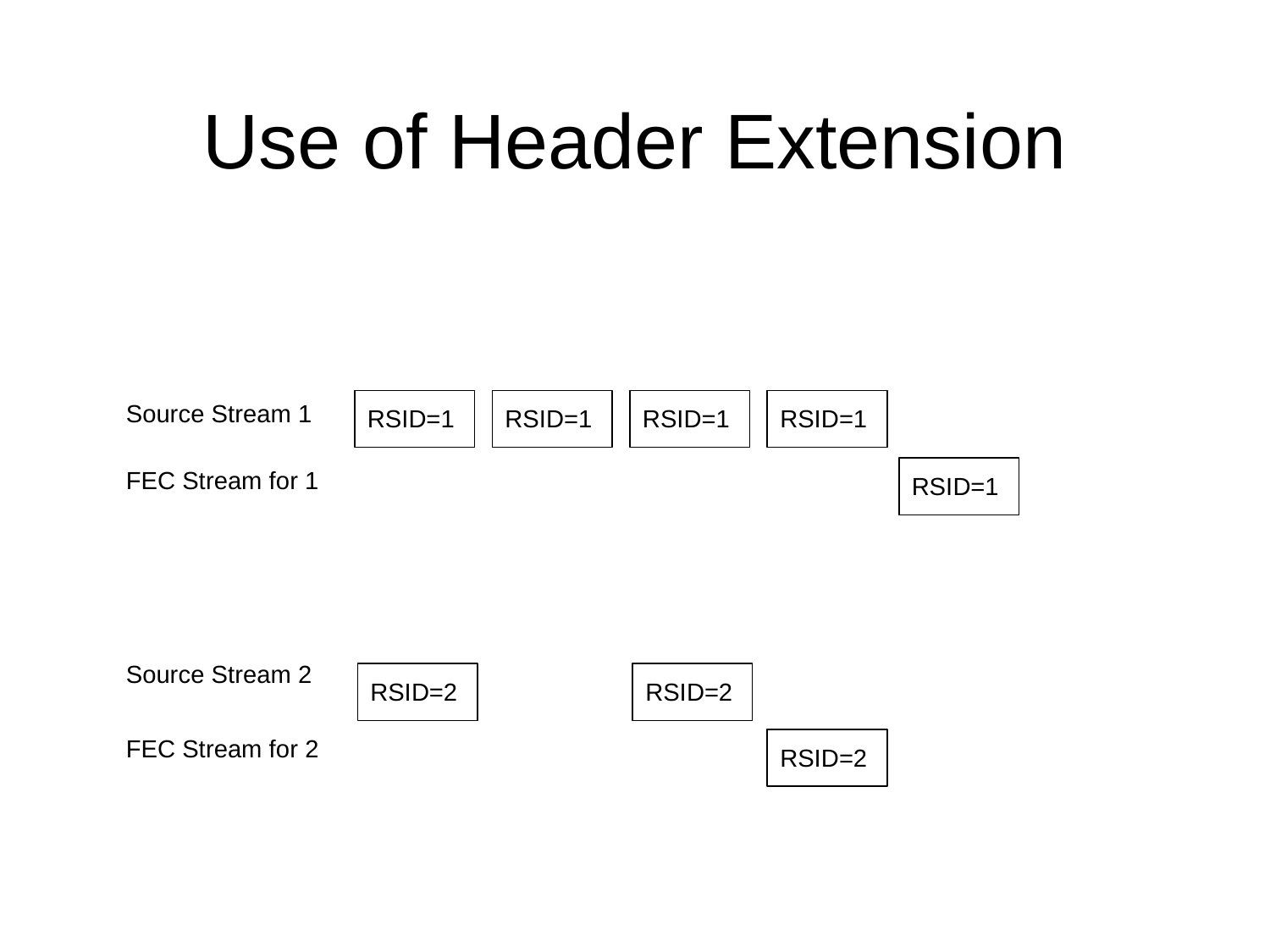

# Use of Header Extension
Source Stream 1
RSID=1
RSID=1
RSID=1
RSID=1
FEC Stream for 1
RSID=1
Source Stream 2
RSID=2
RSID=2
FEC Stream for 2
RSID=2